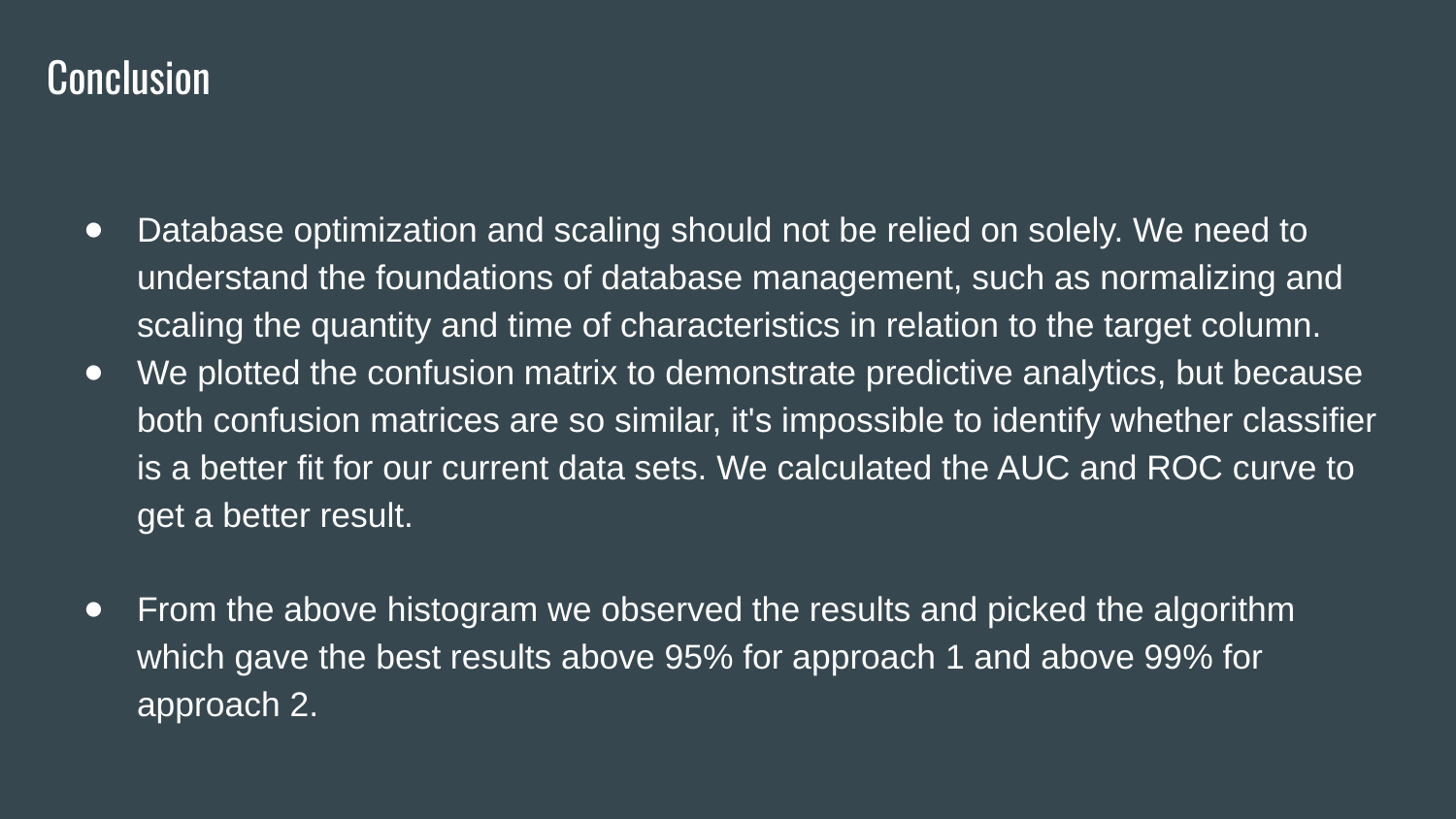

# Conclusion
Database optimization and scaling should not be relied on solely. We need to understand the foundations of database management, such as normalizing and scaling the quantity and time of characteristics in relation to the target column.
We plotted the confusion matrix to demonstrate predictive analytics, but because both confusion matrices are so similar, it's impossible to identify whether classifier is a better fit for our current data sets. We calculated the AUC and ROC curve to get a better result.

From the above histogram we observed the results and picked the algorithm which gave the best results above 95% for approach 1 and above 99% for approach 2.